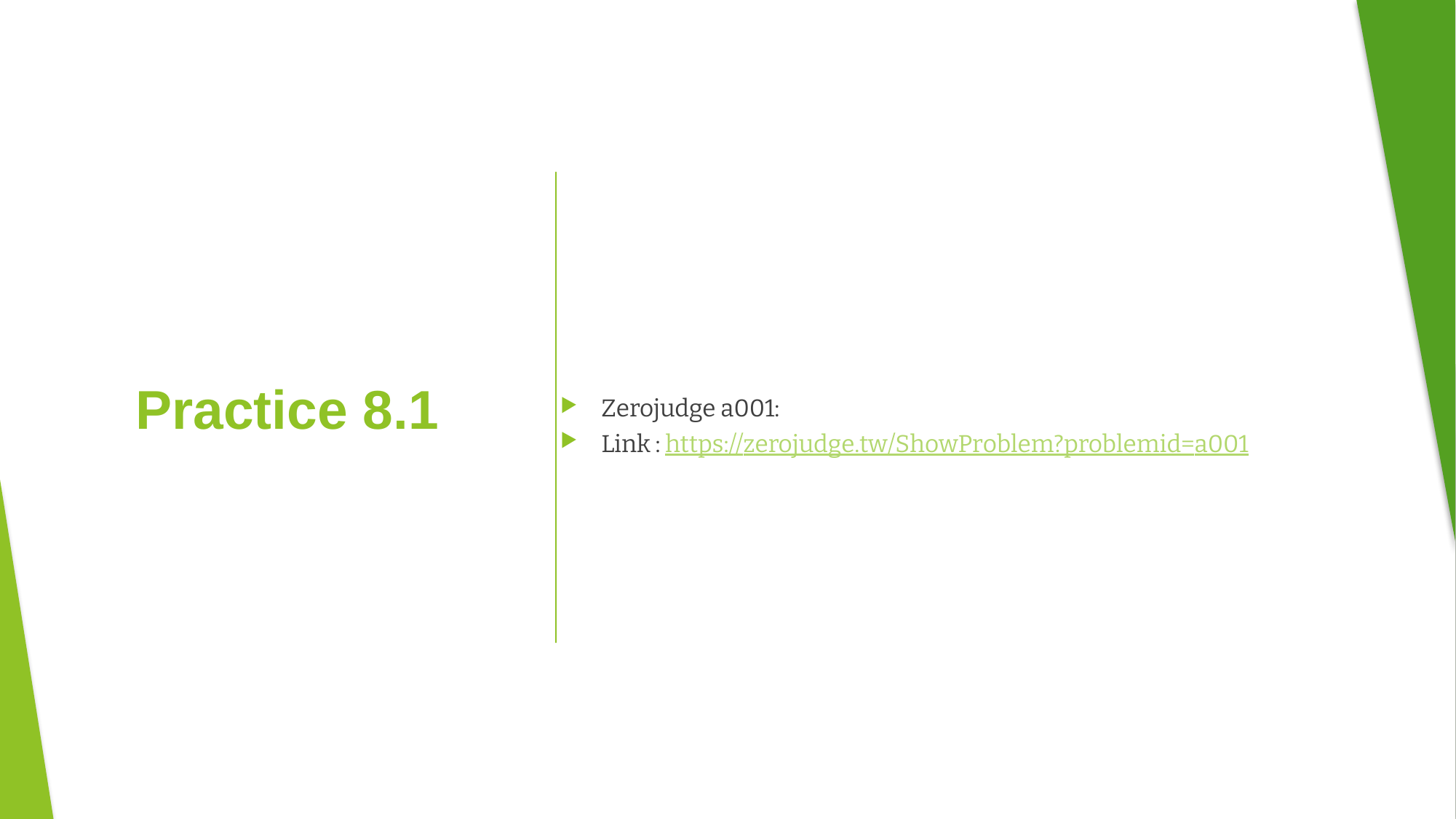

Zerojudge a001:
Link : https://zerojudge.tw/ShowProblem?problemid=a001
# Practice 8.1